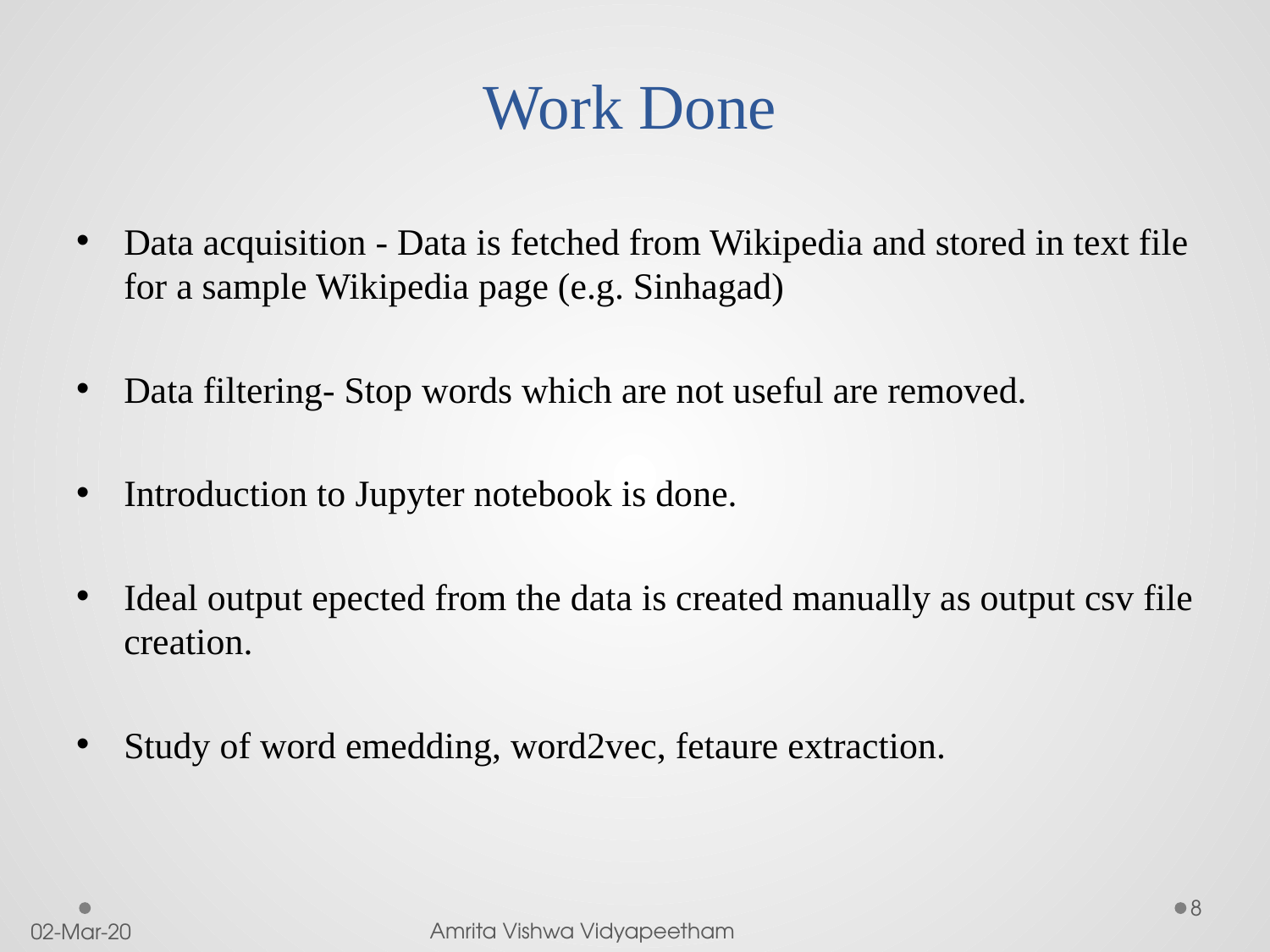

# Work Done
Data acquisition - Data is fetched from Wikipedia and stored in text file for a sample Wikipedia page (e.g. Sinhagad)

Data filtering- Stop words which are not useful are removed.

Introduction to Jupyter notebook is done.

Ideal output epected from the data is created manually as output csv file creation.

Study of word emedding, word2vec, fetaure extraction.

8
02-Mar-20
Amrita Vishwa Vidyapeetham